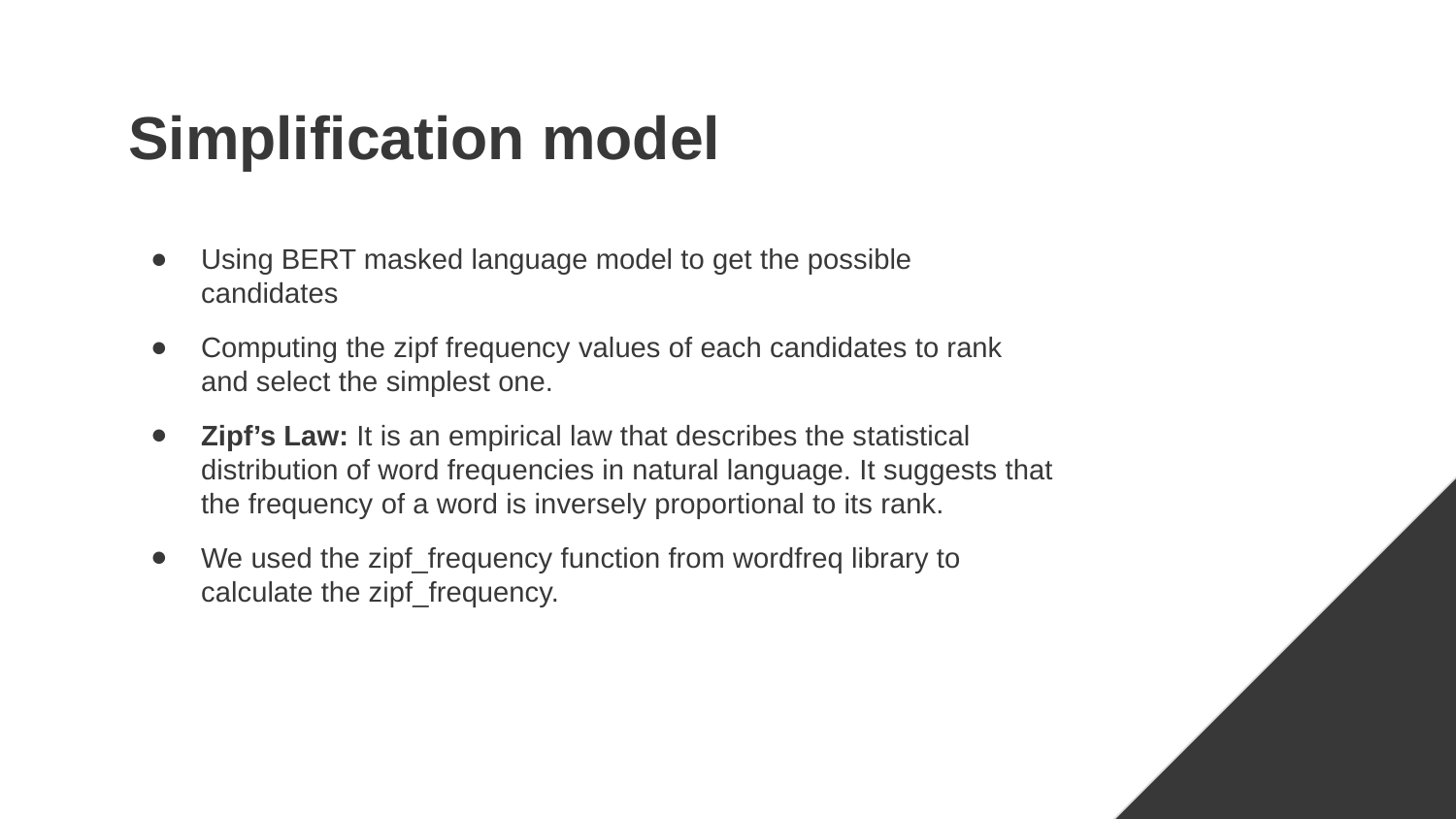

# Simplification model
Using BERT masked language model to get the possible candidates
Computing the zipf frequency values of each candidates to rank and select the simplest one.
Zipf’s Law: It is an empirical law that describes the statistical distribution of word frequencies in natural language. It suggests that the frequency of a word is inversely proportional to its rank.
We used the zipf_frequency function from wordfreq library to calculate the zipf_frequency.